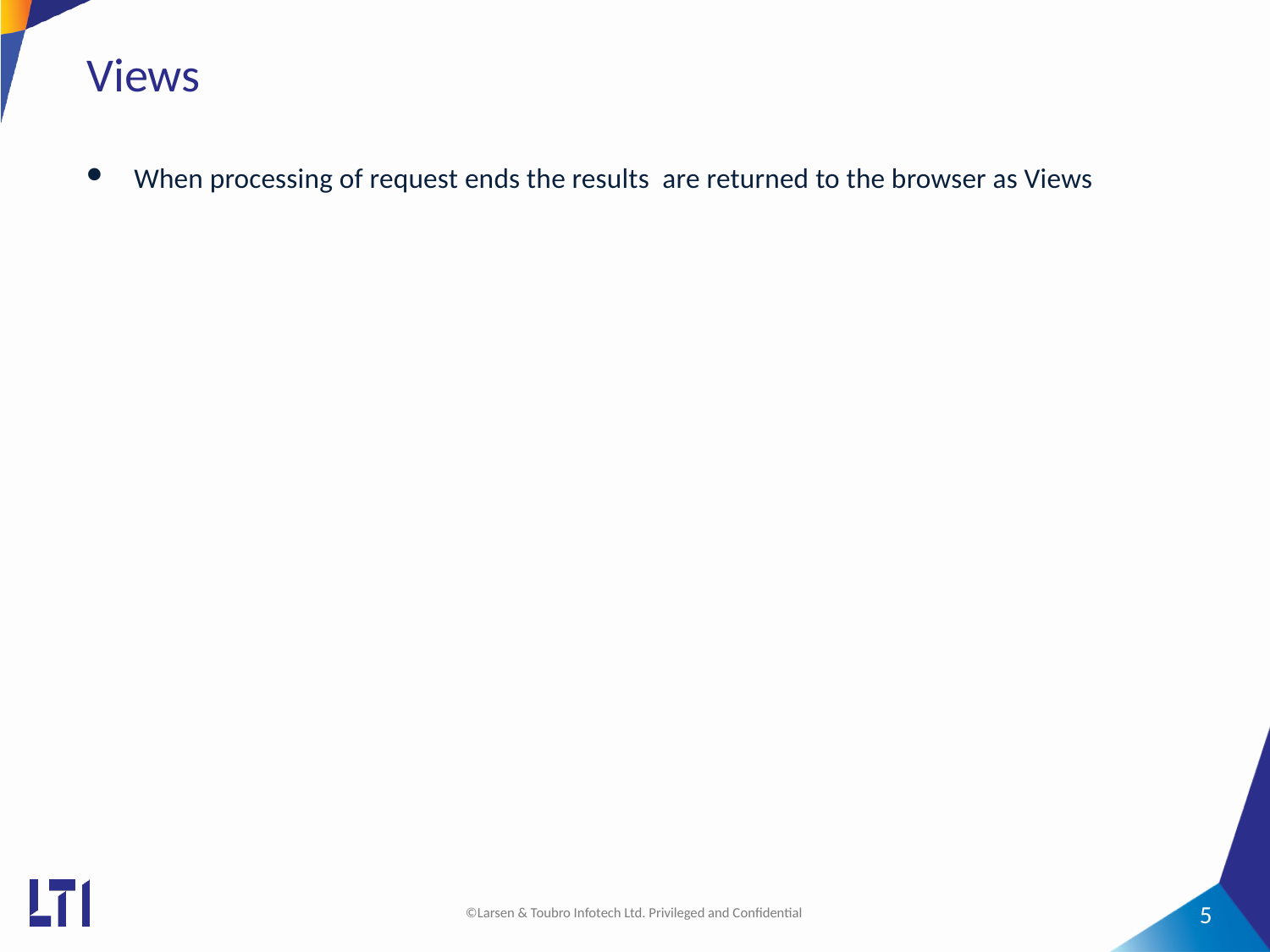

# Views
When processing of request ends the results  are returned to the browser as Views